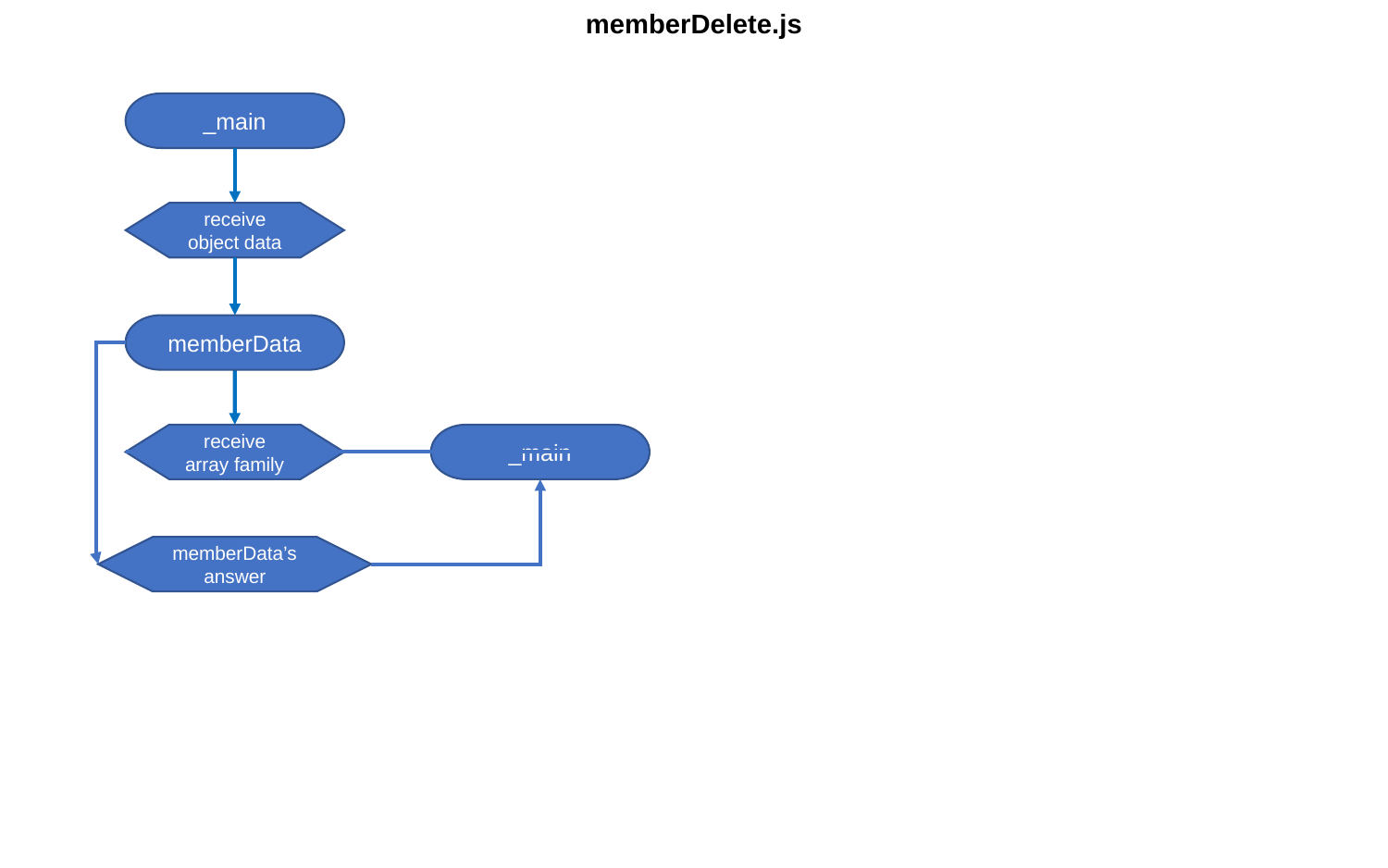

memberDelete.js
_main
receive object data
memberData
receive array family
_main
memberData’s answer